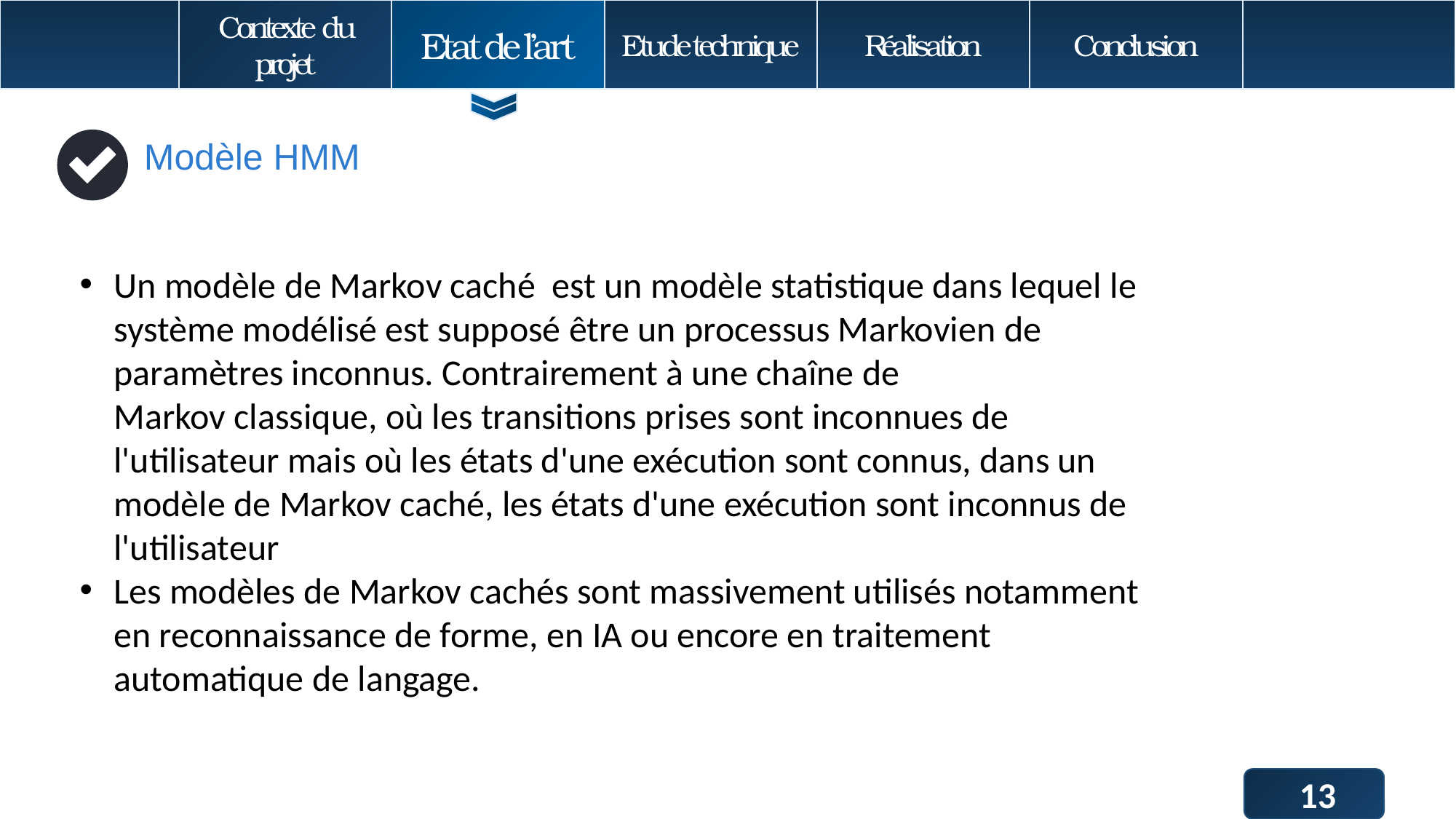

Contexte  du projet

Etat de l’art
Etude technique
Réalisation
Conclusion

Modèle HMM

Un modèle de Markov caché  est un modèle statistique dans lequel le système modélisé est supposé être un processus Markovien de paramètres inconnus. Contrairement à une chaîne de Markov classique, où les transitions prises sont inconnues de l'utilisateur mais où les états d'une exécution sont connus, dans un modèle de Markov caché, les états d'une exécution sont inconnus de l'utilisateur
Les modèles de Markov cachés sont massivement utilisés notamment en reconnaissance de forme, en IA ou encore en traitement automatique de langage.

13